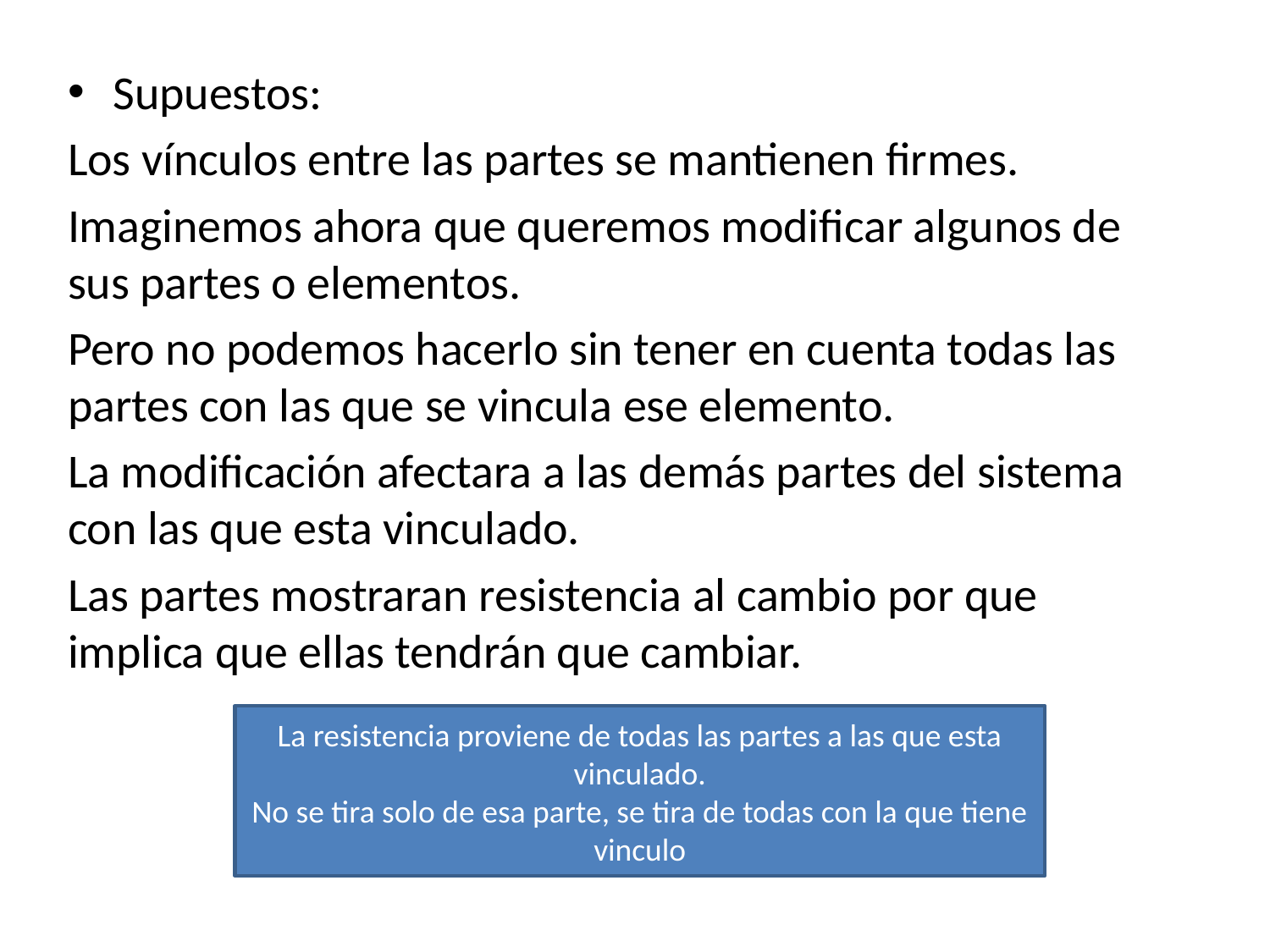

Supuestos:
Los vínculos entre las partes se mantienen firmes.
Imaginemos ahora que queremos modificar algunos de sus partes o elementos.
Pero no podemos hacerlo sin tener en cuenta todas las partes con las que se vincula ese elemento.
La modificación afectara a las demás partes del sistema con las que esta vinculado.
Las partes mostraran resistencia al cambio por que implica que ellas tendrán que cambiar.

La resistencia proviene de todas las partes a las que esta vinculado.
No se tira solo de esa parte, se tira de todas con la que tiene vinculo